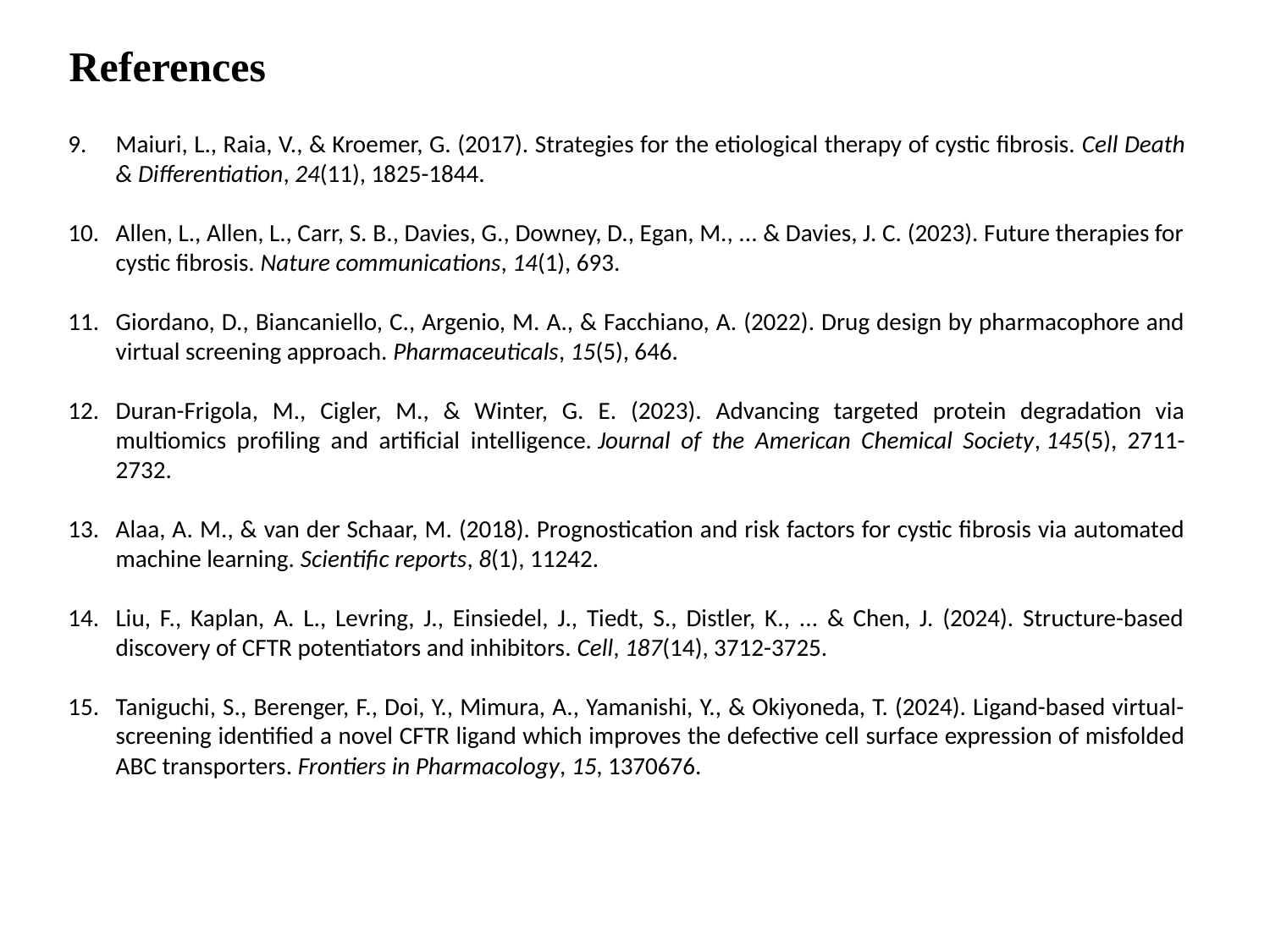

References
Maiuri, L., Raia, V., & Kroemer, G. (2017). Strategies for the etiological therapy of cystic fibrosis. Cell Death & Differentiation, 24(11), 1825-1844.

Allen, L., Allen, L., Carr, S. B., Davies, G., Downey, D., Egan, M., ... & Davies, J. C. (2023). Future therapies for cystic fibrosis. Nature communications, 14(1), 693.

Giordano, D., Biancaniello, C., Argenio, M. A., & Facchiano, A. (2022). Drug design by pharmacophore and virtual screening approach. Pharmaceuticals, 15(5), 646.

Duran-Frigola, M., Cigler, M., & Winter, G. E. (2023). Advancing targeted protein degradation via multiomics profiling and artificial intelligence. Journal of the American Chemical Society, 145(5), 2711-2732.

Alaa, A. M., & van der Schaar, M. (2018). Prognostication and risk factors for cystic fibrosis via automated machine learning. Scientific reports, 8(1), 11242.

Liu, F., Kaplan, A. L., Levring, J., Einsiedel, J., Tiedt, S., Distler, K., ... & Chen, J. (2024). Structure-based discovery of CFTR potentiators and inhibitors. Cell, 187(14), 3712-3725.

Taniguchi, S., Berenger, F., Doi, Y., Mimura, A., Yamanishi, Y., & Okiyoneda, T. (2024). Ligand-based virtual-screening identified a novel CFTR ligand which improves the defective cell surface expression of misfolded ABC transporters. Frontiers in Pharmacology, 15, 1370676.